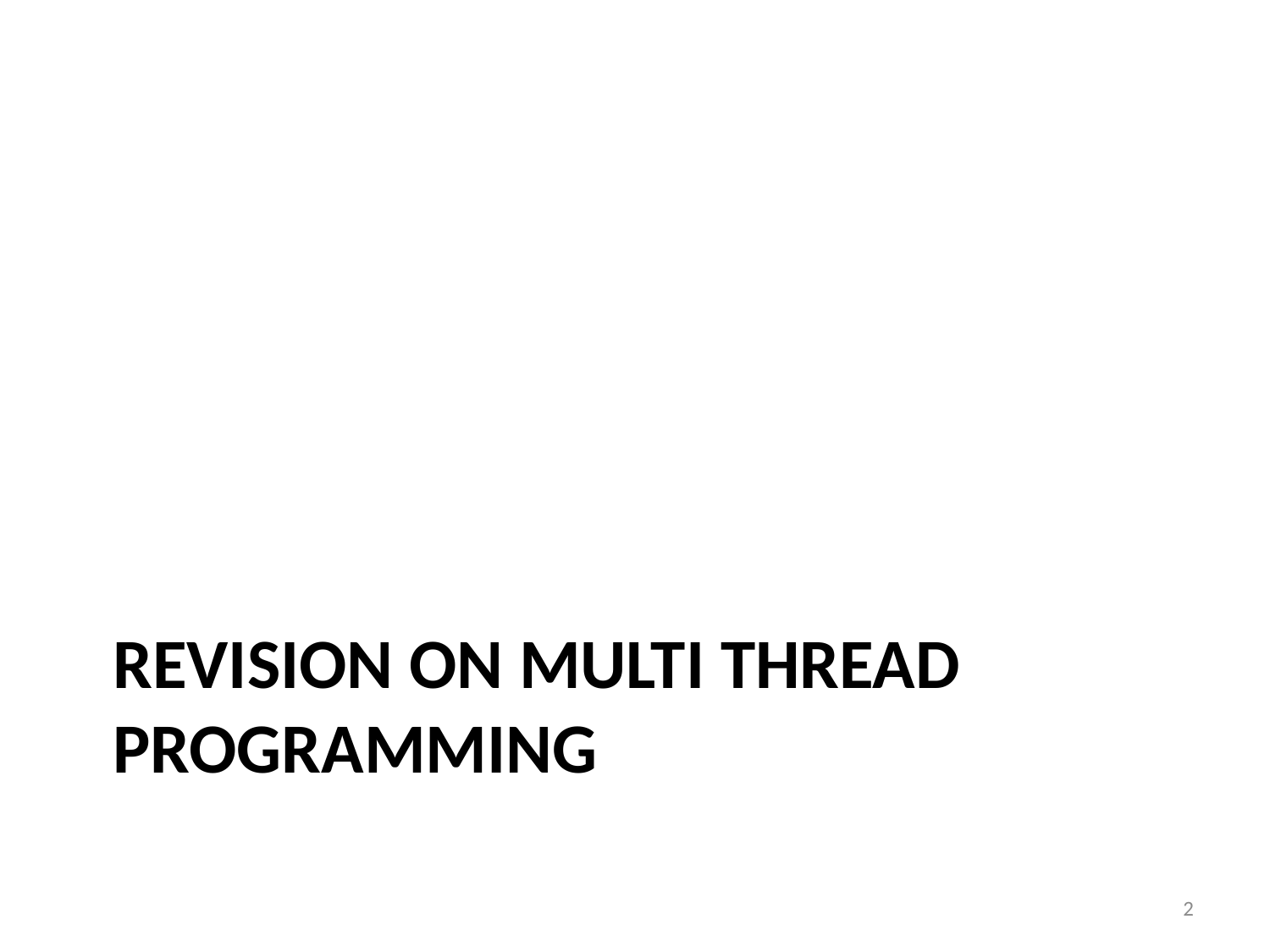

# REVISION On Multi Thread Programming
2